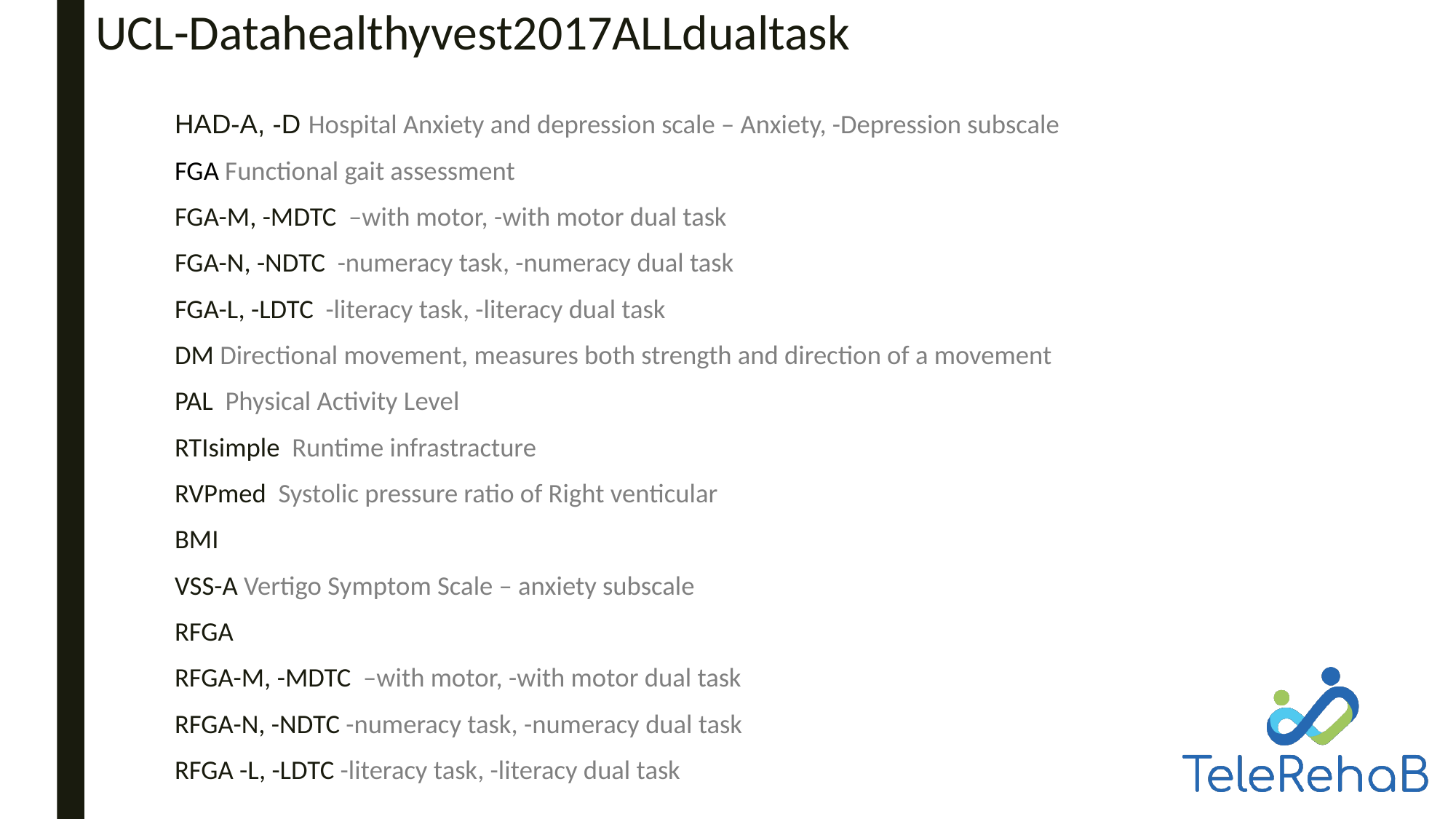

# UCL-Datahealthyvest2017ALLdualtask
HAD-A, -D Hospital Anxiety and depression scale – Anxiety, -Depression subscale
FGA Functional gait assessment
FGA-M, -MDTC  –with motor, -with motor dual task
FGA-N, -NDTC  -numeracy task, -numeracy dual task
FGA-L, -LDTC  -literacy task, -literacy dual task
DM Directional movement, measures both strength and direction of a movement
PAL  Physical Activity Level
RTIsimple  Runtime infrastracture
RVPmed  Systolic pressure ratio of Right venticular
BMI
VSS-A Vertigo Symptom Scale – anxiety subscale
RFGA
RFGA-M, -MDTC  –with motor, -with motor dual task
RFGA-N, -NDTC -numeracy task, -numeracy dual task
RFGA -L, -LDTC -literacy task, -literacy dual task